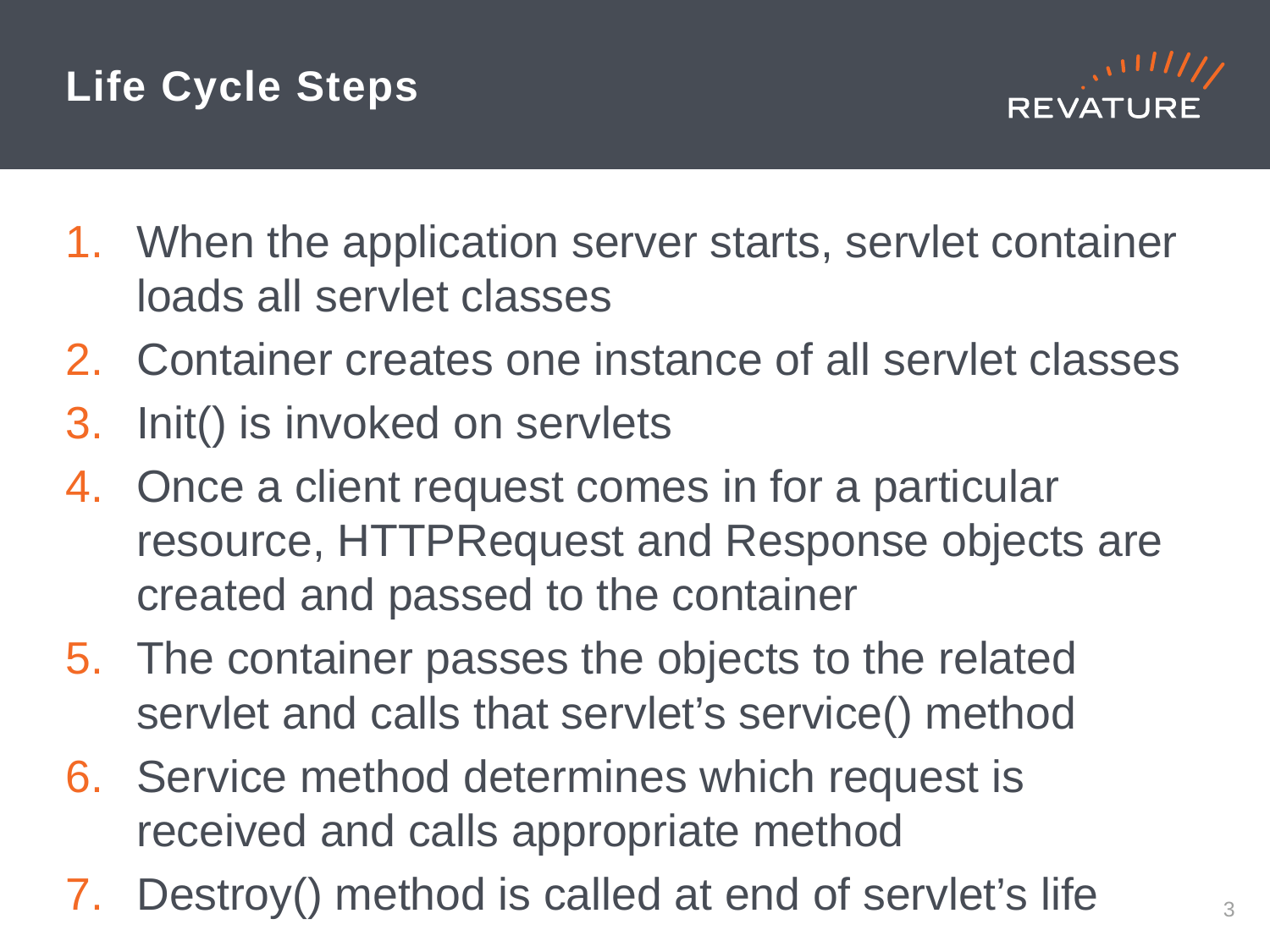

# Life Cycle Steps
When the application server starts, servlet container loads all servlet classes
Container creates one instance of all servlet classes
Init() is invoked on servlets
Once a client request comes in for a particular resource, HTTPRequest and Response objects are created and passed to the container
The container passes the objects to the related servlet and calls that servlet’s service() method
Service method determines which request is received and calls appropriate method
Destroy() method is called at end of servlet’s life
3